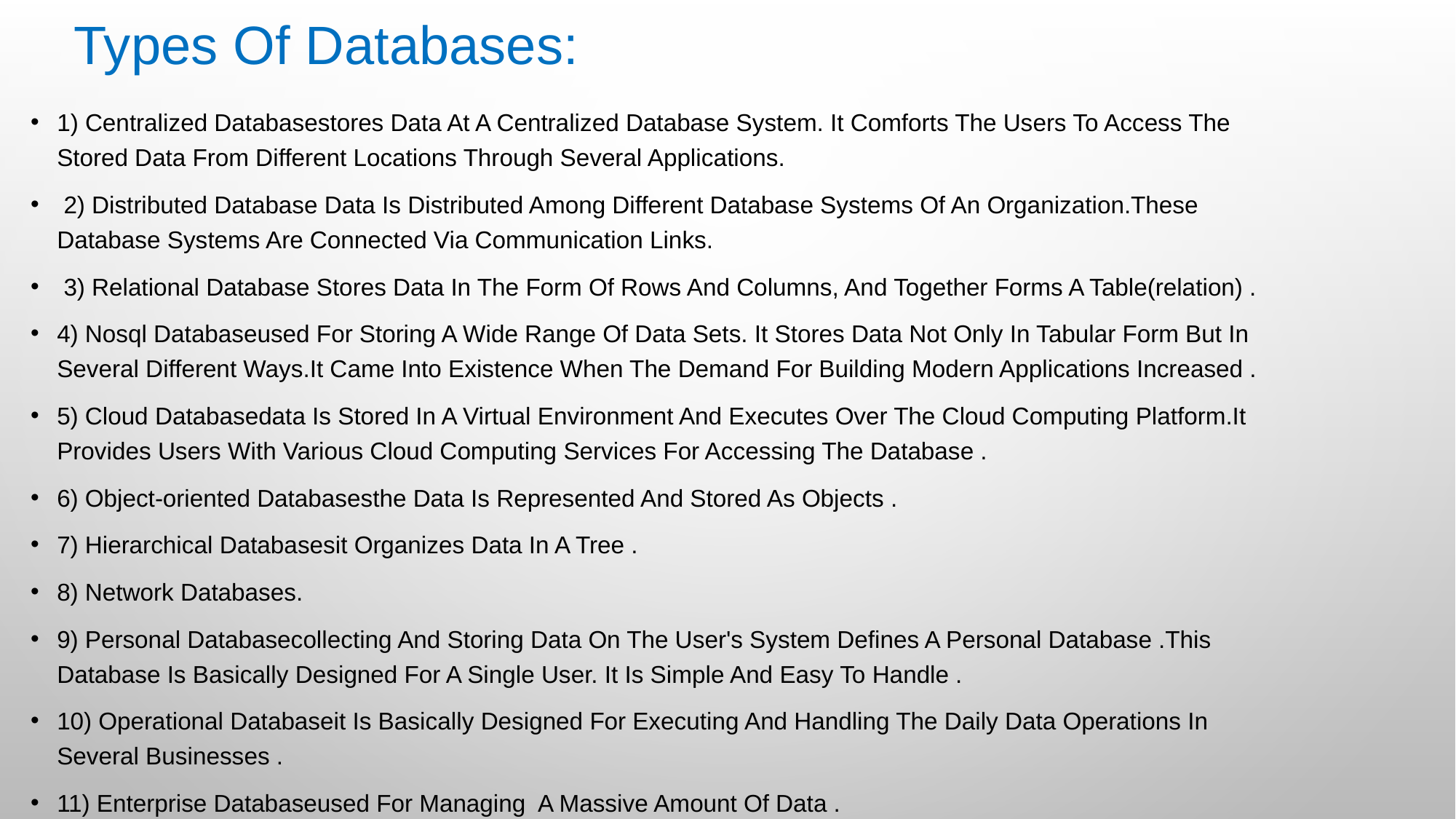

# Types Of Databases:
1) Centralized Databasestores Data At A Centralized Database System. It Comforts The Users To Access The Stored Data From Different Locations Through Several Applications.
 2) Distributed Database Data Is Distributed Among Different Database Systems Of An Organization.These Database Systems Are Connected Via Communication Links.
 3) Relational Database Stores Data In The Form Of Rows And Columns, And Together Forms A Table(relation) .
4) Nosql Databaseused For Storing A Wide Range Of Data Sets. It Stores Data Not Only In Tabular Form But In Several Different Ways.It Came Into Existence When The Demand For Building Modern Applications Increased .
5) Cloud Databasedata Is Stored In A Virtual Environment And Executes Over The Cloud Computing Platform.It Provides Users With Various Cloud Computing Services For Accessing The Database .
6) Object-oriented Databasesthe Data Is Represented And Stored As Objects .
7) Hierarchical Databasesit Organizes Data In A Tree .
8) Network Databases.
9) Personal Databasecollecting And Storing Data On The User's System Defines A Personal Database .This Database Is Basically Designed For A Single User. It Is Simple And Easy To Handle .
10) Operational Databaseit Is Basically Designed For Executing And Handling The Daily Data Operations In Several Businesses .
11) Enterprise Databaseused For Managing  A Massive Amount Of Data .